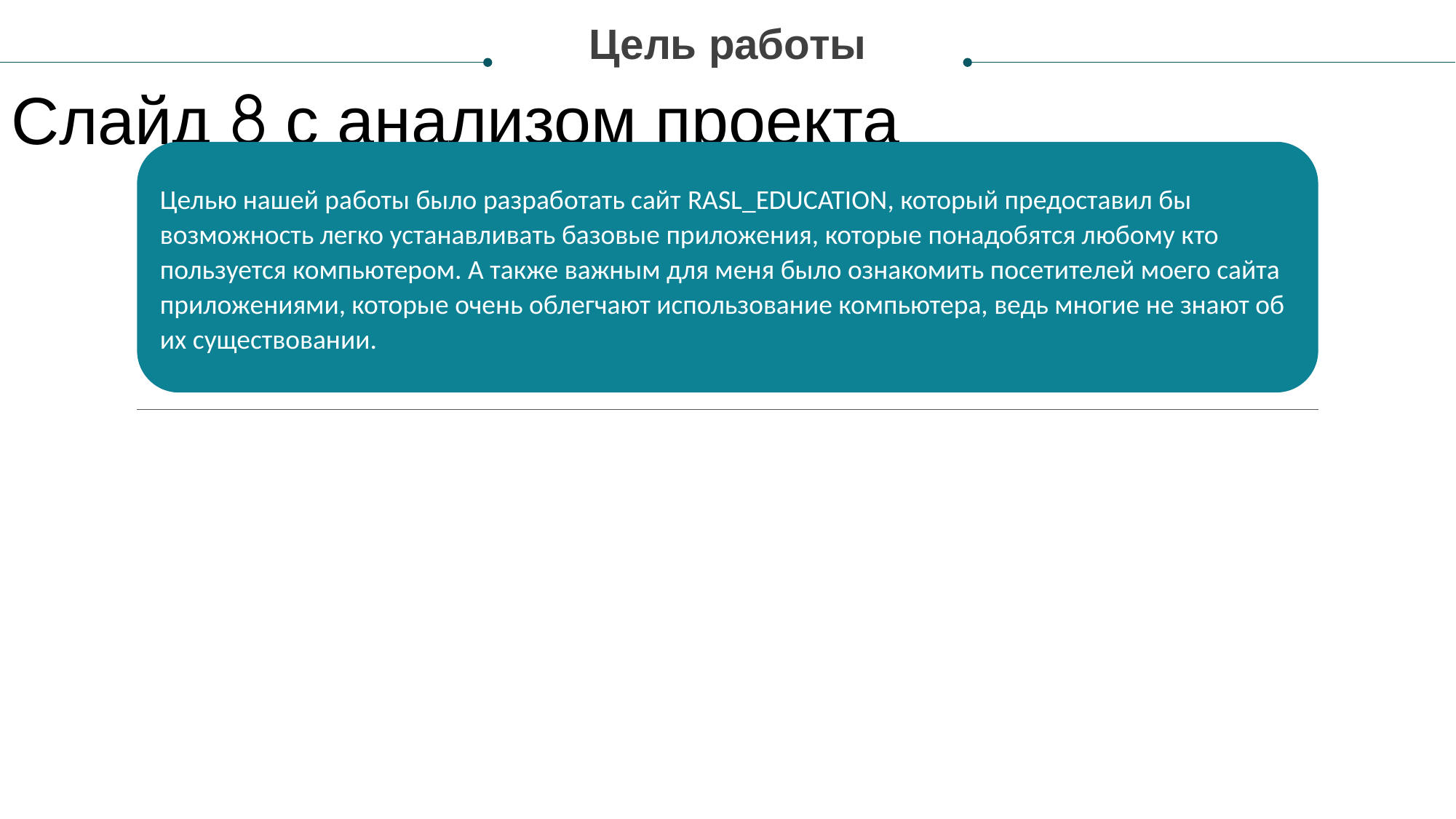

Цель работы
Слайд 8 с анализом проекта
Целью нашей работы было разработать сайт RASL_EDUCATION, который предоставил бы возможность легко устанавливать базовые приложения, которые понадобятся любому кто пользуется компьютером. А также важным для меня было ознакомить посетителей моего сайта приложениями, которые очень облегчают использование компьютера, ведь многие не знают об их существовании.